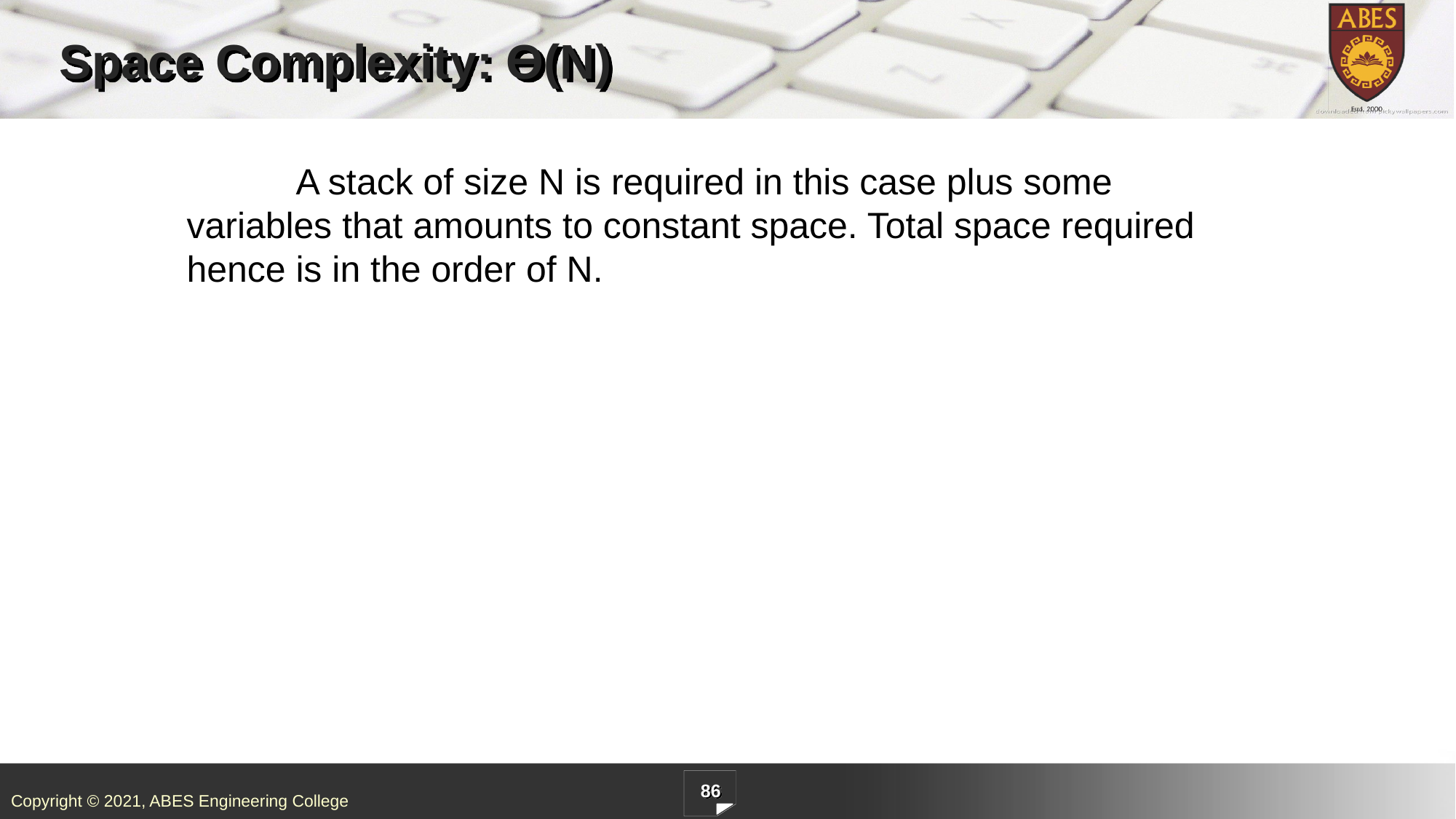

# Space Complexity: ϴ(N)
	A stack of size N is required in this case plus some variables that amounts to constant space. Total space required hence is in the order of N.

86